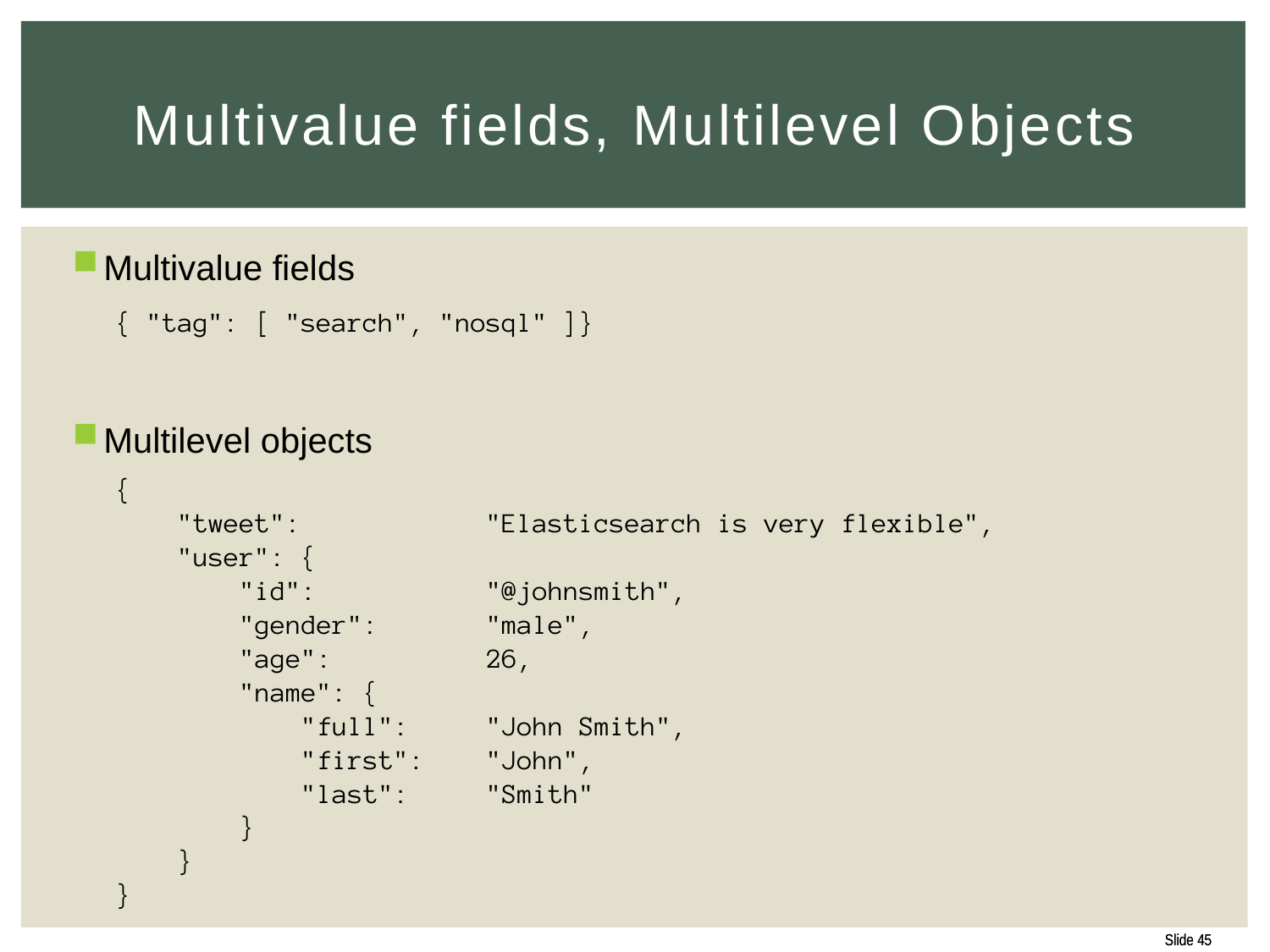

# Multivalue fields, Multilevel Objects
Multivalue fields
{ "tag": [ "search", "nosql" ]}

Multilevel objects
{
    "tweet":            "Elasticsearch is very flexible",
    "user": {
        "id":           "@johnsmith",
        "gender":       "male",
        "age":          26,
        "name": {
            "full":     "John Smith",
            "first":    "John",
            "last":     "Smith"
        }
    }
}

Gormley, Clinton. Elasticsearch: The Definitive Guide: A Distributed Real-Time Search and Analytics Engine (p. 148). O'Reilly Media. Kindle Edition.